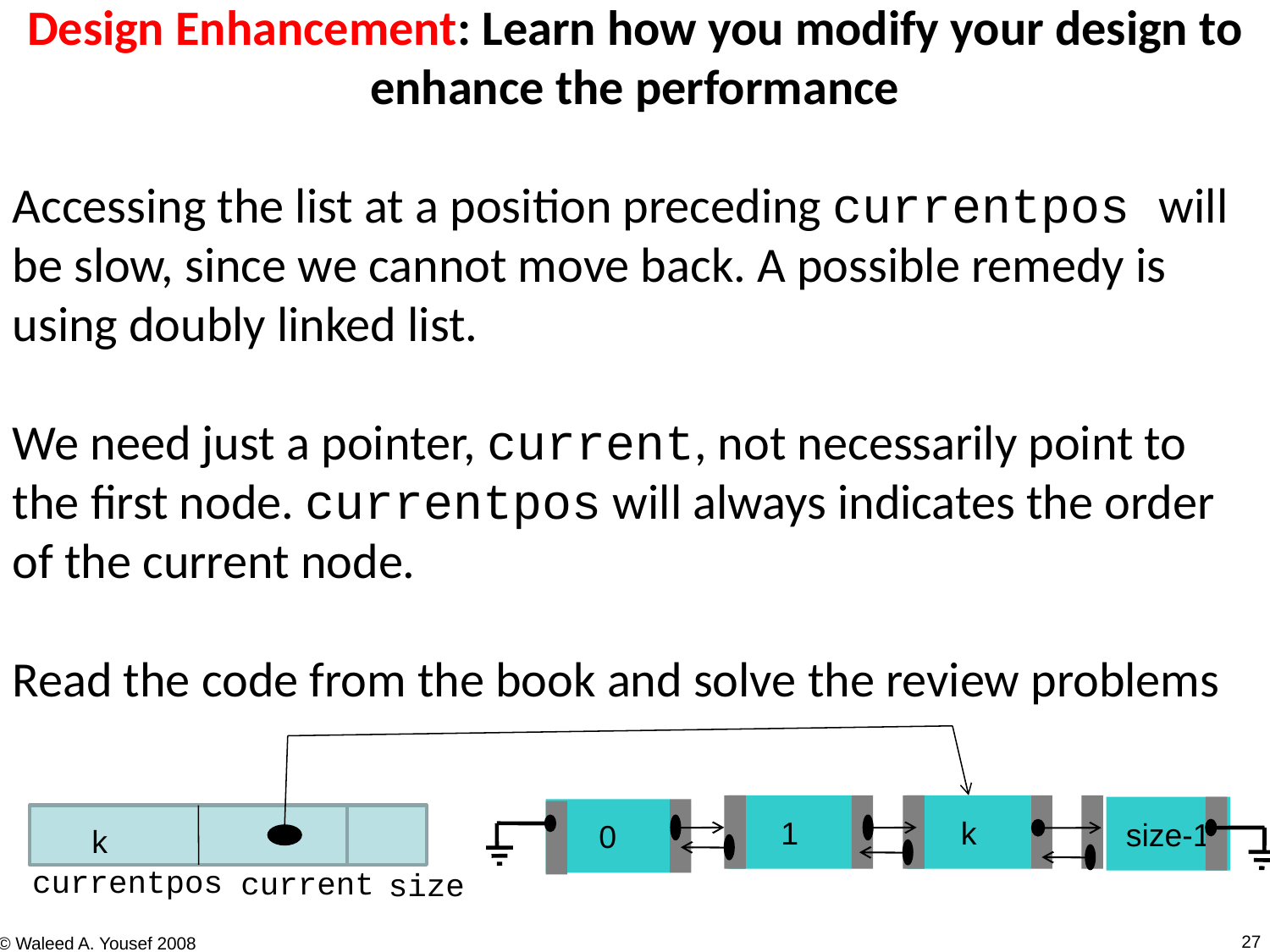

Design Enhancement: Learn how you modify your design to enhance the performance

Accessing the list at a position preceding currentpos will be slow, since we cannot move back. A possible remedy is using doubly linked list.

We need just a pointer, current, not necessarily point to the first node. currentpos will always indicates the order of the current node.

Read the code from the book and solve the review problems

1

k

size-1

0

k

currentpos
current
size
27
© Waleed A. Yousef 2008